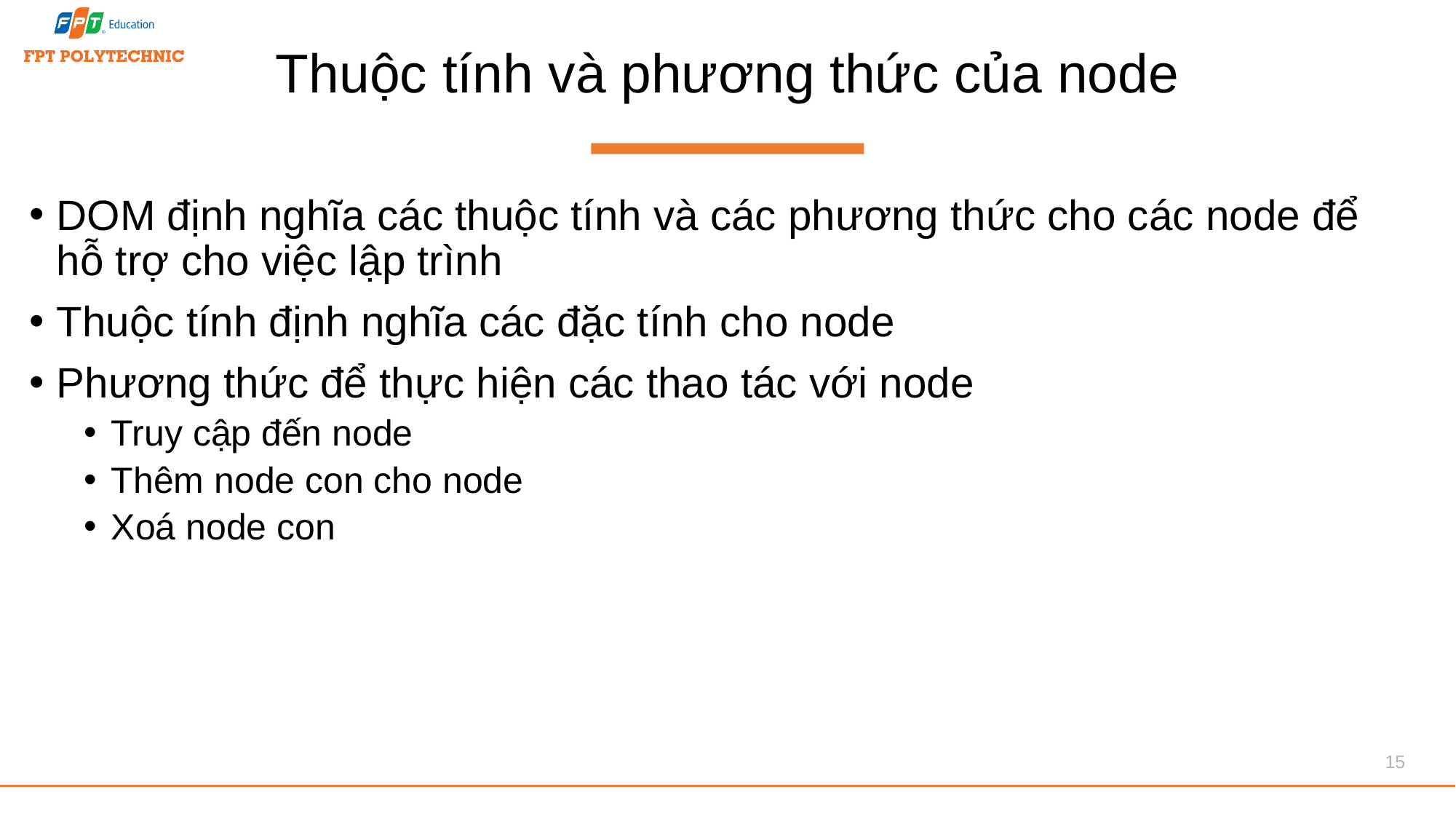

# Thuộc tính và phương thức của node
DOM định nghĩa các thuộc tính và các phương thức cho các node để hỗ trợ cho việc lập trình
Thuộc tính định nghĩa các đặc tính cho node
Phương thức để thực hiện các thao tác với node
Truy cập đến node
Thêm node con cho node
Xoá node con
15